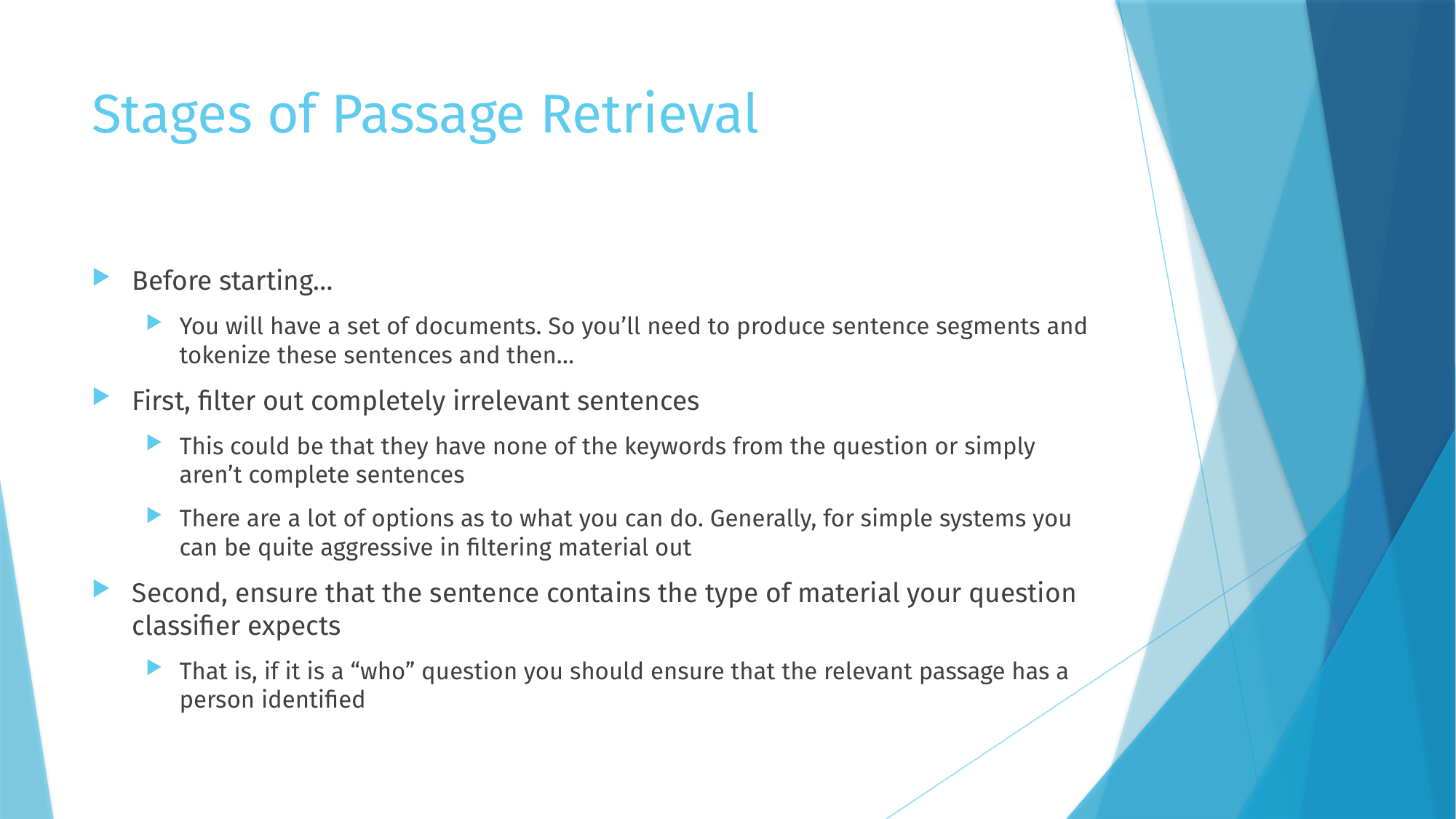

# Stages of Passage Retrieval
Before starting…
You will have a set of documents. So you’ll need to produce sentence segments and tokenize these sentences and then…
First, filter out completely irrelevant sentences
This could be that they have none of the keywords from the question or simply aren’t complete sentences
There are a lot of options as to what you can do. Generally, for simple systems you can be quite aggressive in filtering material out
Second, ensure that the sentence contains the type of material your question classifier expects
That is, if it is a “who” question you should ensure that the relevant passage has a person identified